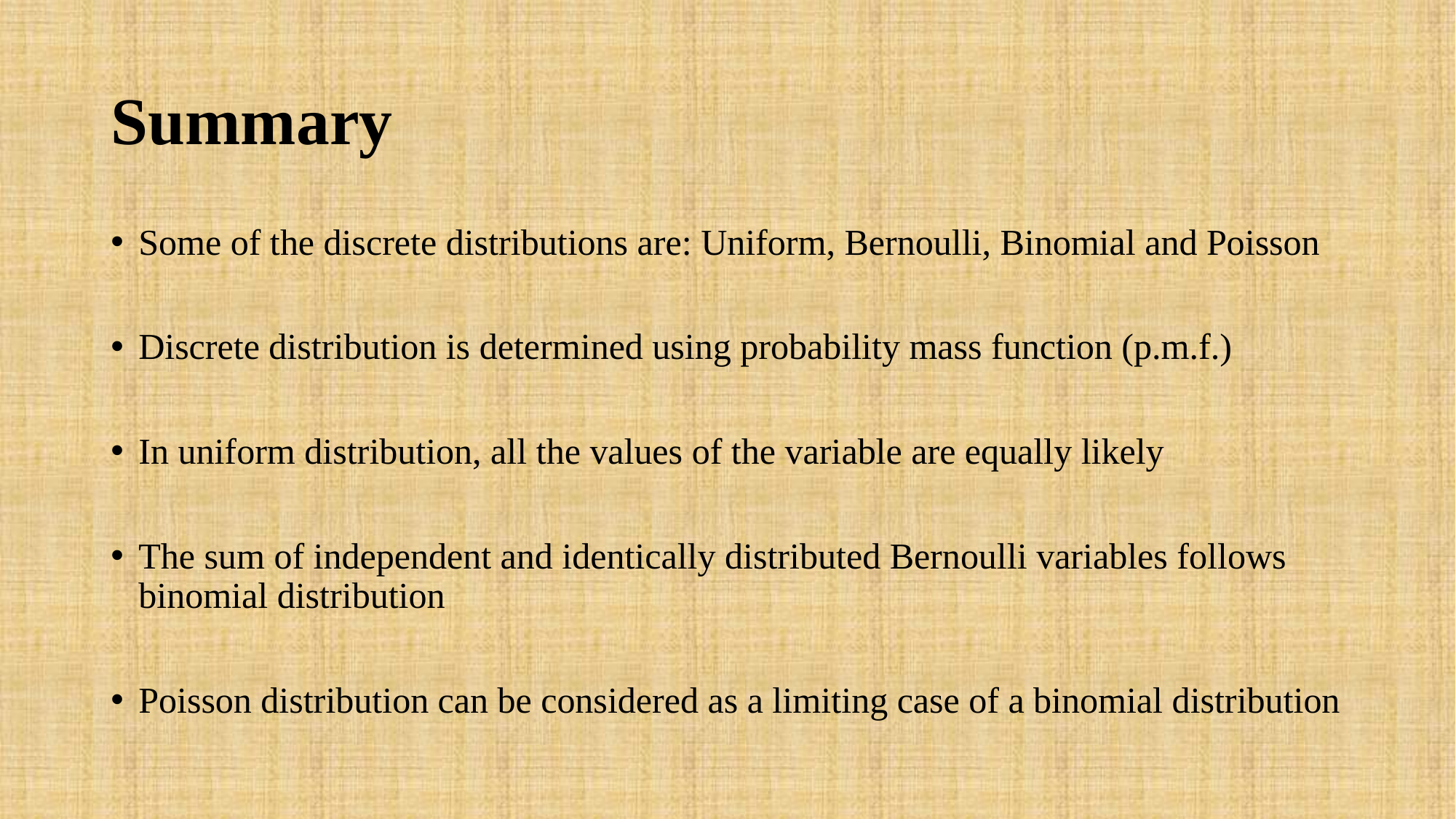

# Summary
Some of the discrete distributions are: Uniform, Bernoulli, Binomial and Poisson

Discrete distribution is determined using probability mass function (p.m.f.)

In uniform distribution, all the values of the variable are equally likely

The sum of independent and identically distributed Bernoulli variables follows binomial distribution

Poisson distribution can be considered as a limiting case of a binomial distribution